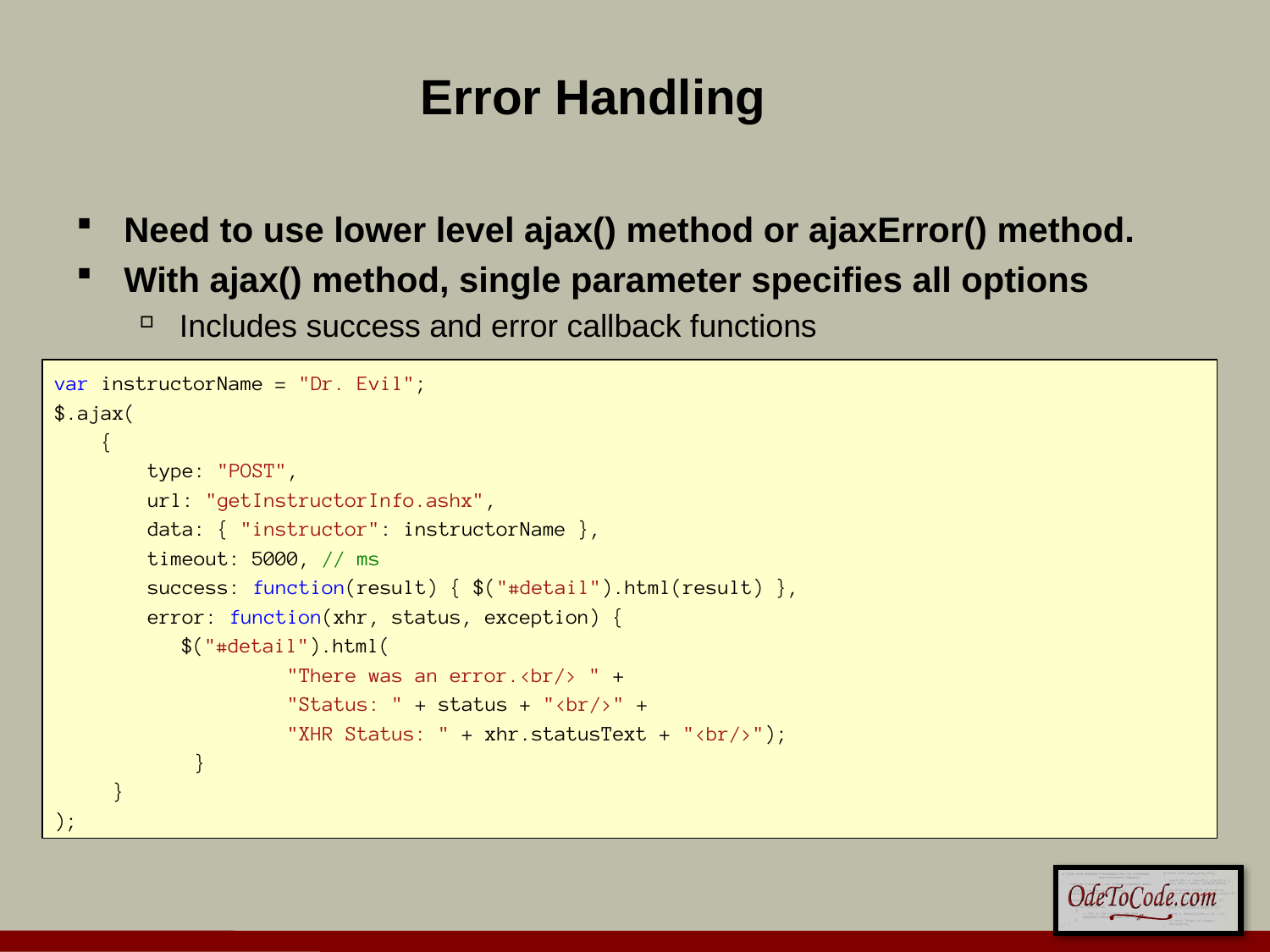

# Error Handling
Need to use lower level ajax() method or ajaxError() method.
With ajax() method, single parameter specifies all options
Includes success and error callback functions
var instructorName = "Dr. Evil";
$.ajax(
    {
        type: "POST",
        url: "getInstructorInfo.ashx",
        data: { "instructor": instructorName },
        timeout: 5000, // ms
        success: function(result) { $("#detail").html(result) },
        error: function(xhr, status, exception) {
	$("#detail").html(
                    "There was an error.<br/> " +
                    "Status: " + status + "<br/>" +
                    "XHR Status: " + xhr.statusText + "<br/>");
            }
     }
);